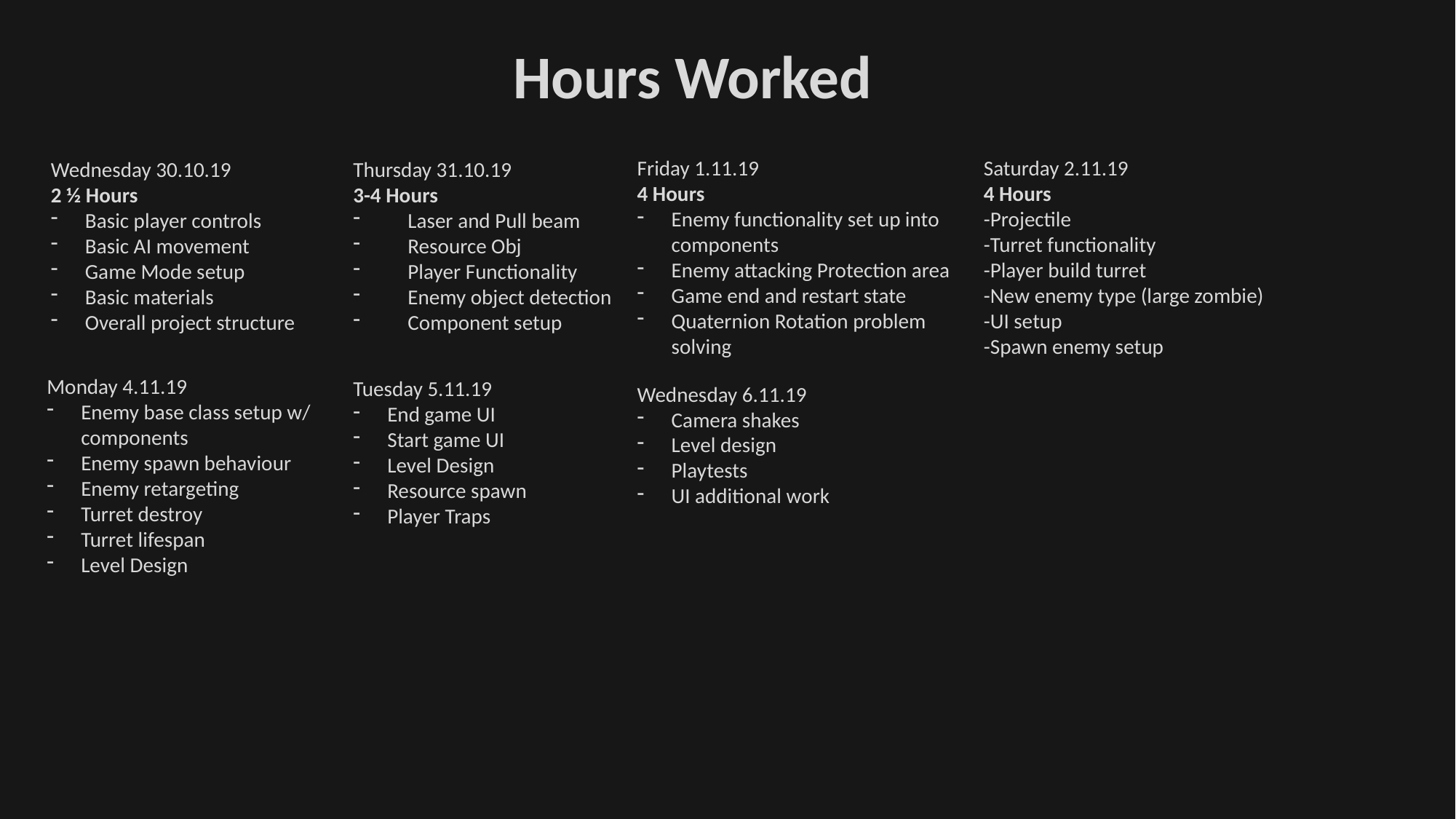

Hours Worked
Friday 1.11.19
4 Hours
Enemy functionality set up into components
Enemy attacking Protection area
Game end and restart state
Quaternion Rotation problem solving
Saturday 2.11.19
4 Hours
-Projectile
-Turret functionality
-Player build turret
-New enemy type (large zombie)
-UI setup
-Spawn enemy setup
Wednesday 30.10.19
2 ½ Hours
Basic player controls
Basic AI movement
Game Mode setup
Basic materials
Overall project structure
Thursday 31.10.19
3-4 Hours
Laser and Pull beam
Resource Obj
Player Functionality
Enemy object detection
Component setup
Monday 4.11.19
Enemy base class setup w/ components
Enemy spawn behaviour
Enemy retargeting
Turret destroy
Turret lifespan
Level Design
Tuesday 5.11.19
End game UI
Start game UI
Level Design
Resource spawn
Player Traps
Wednesday 6.11.19
Camera shakes
Level design
Playtests
UI additional work